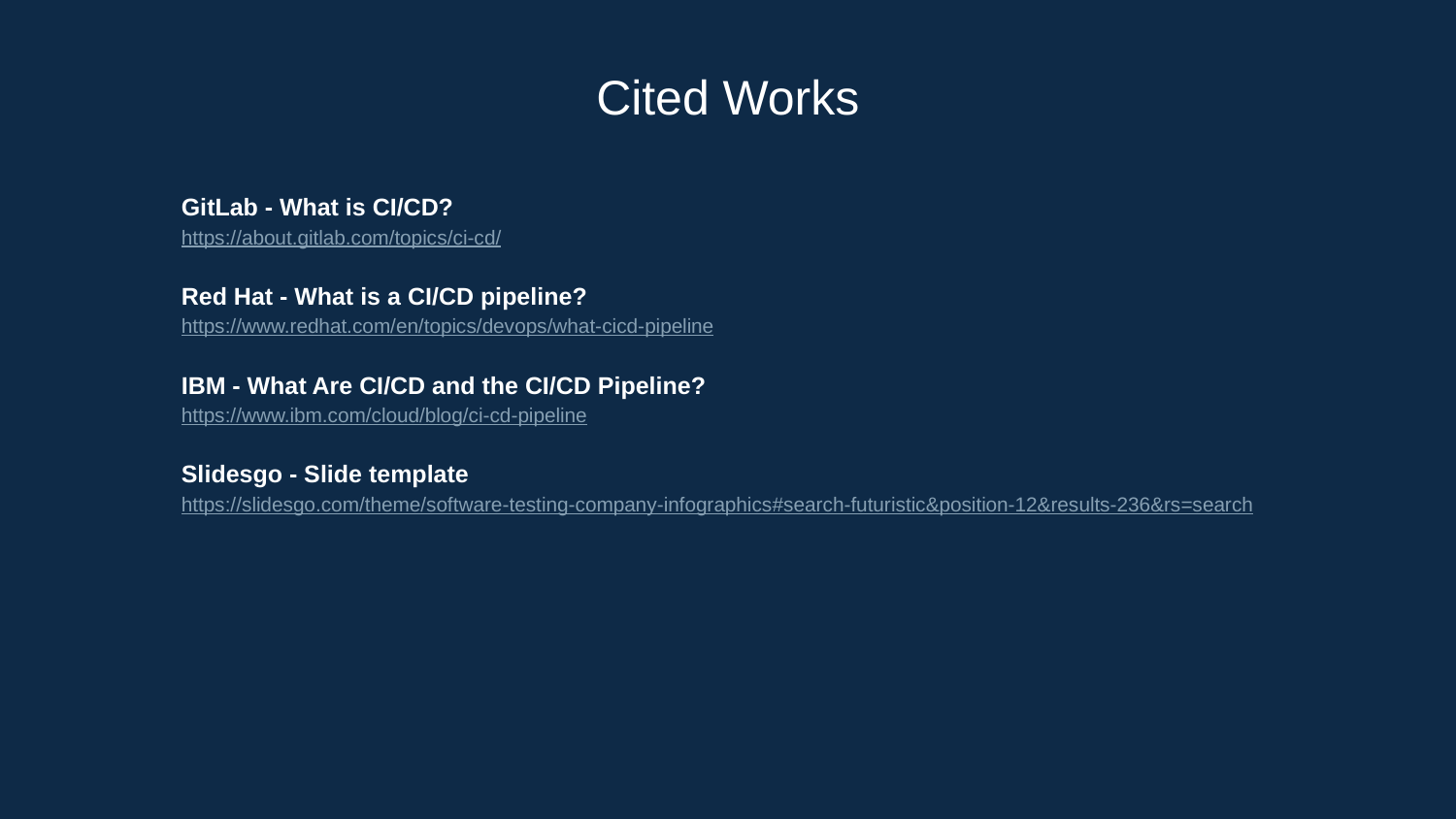

Cited Works

GitLab - What is CI/CD?
https://about.gitlab.com/topics/ci-cd/

Red Hat - What is a CI/CD pipeline?
https://www.redhat.com/en/topics/devops/what-cicd-pipeline

IBM - What Are CI/CD and the CI/CD Pipeline?
https://www.ibm.com/cloud/blog/ci-cd-pipeline

Slidesgo - Slide template
https://slidesgo.com/theme/software-testing-company-infographics#search-futuristic&position-12&results-236&rs=search